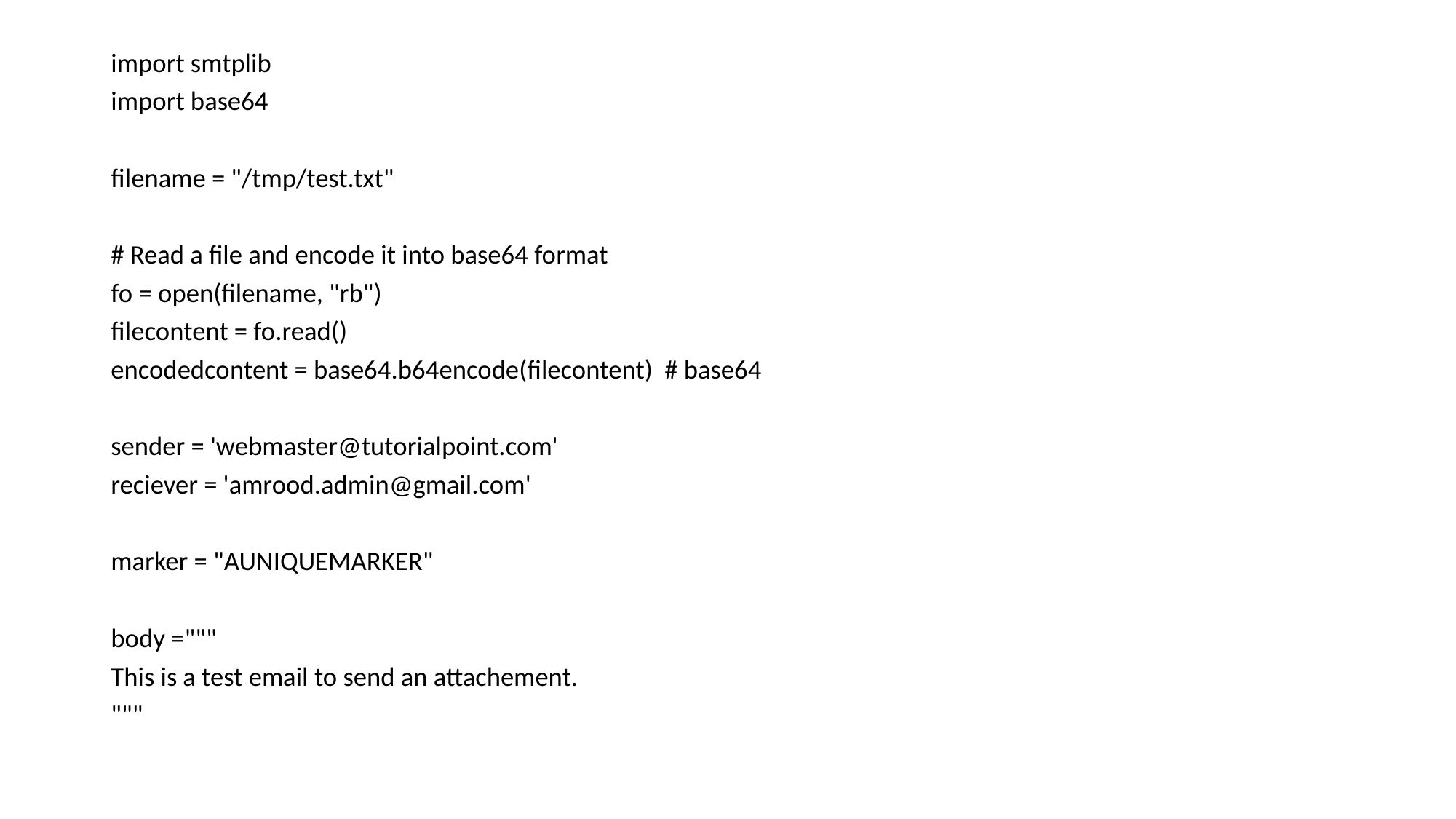

import smtplib
import base64

filename = "/tmp/test.txt"

# Read a file and encode it into base64 format
fo = open(filename, "rb")
filecontent = fo.read()
encodedcontent = base64.b64encode(filecontent)  # base64

sender = 'webmaster@tutorialpoint.com'
reciever = 'amrood.admin@gmail.com'

marker = "AUNIQUEMARKER"

body ="""
This is a test email to send an attachement.
"""